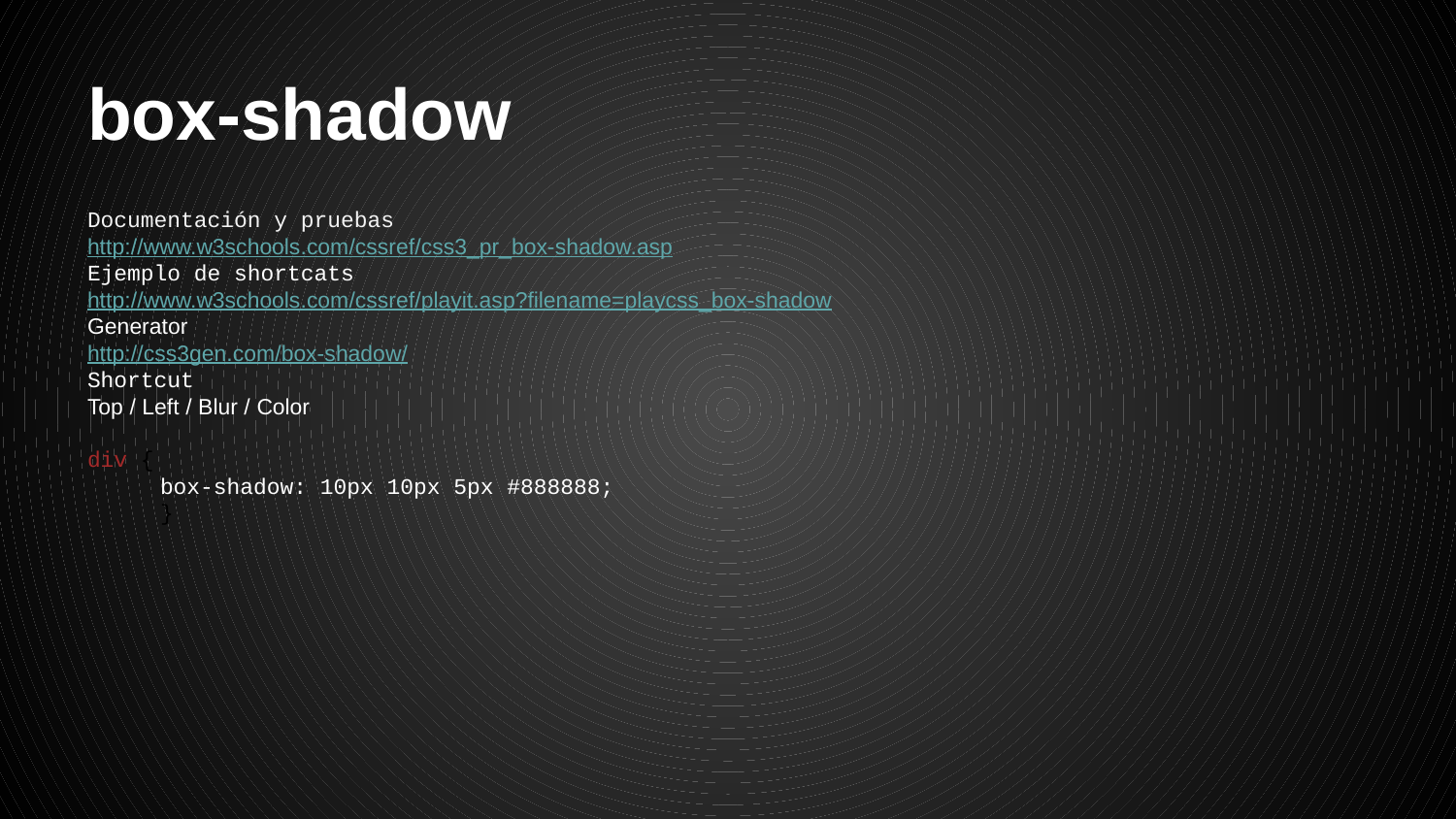

# box-shadow
Documentación y pruebas
http://www.w3schools.com/cssref/css3_pr_box-shadow.asp
Ejemplo de shortcats
http://www.w3schools.com/cssref/playit.asp?filename=playcss_box-shadow
Generator
http://css3gen.com/box-shadow/
Shortcut
Top / Left / Blur / Color

div {
box-shadow: 10px 10px 5px #888888;
}